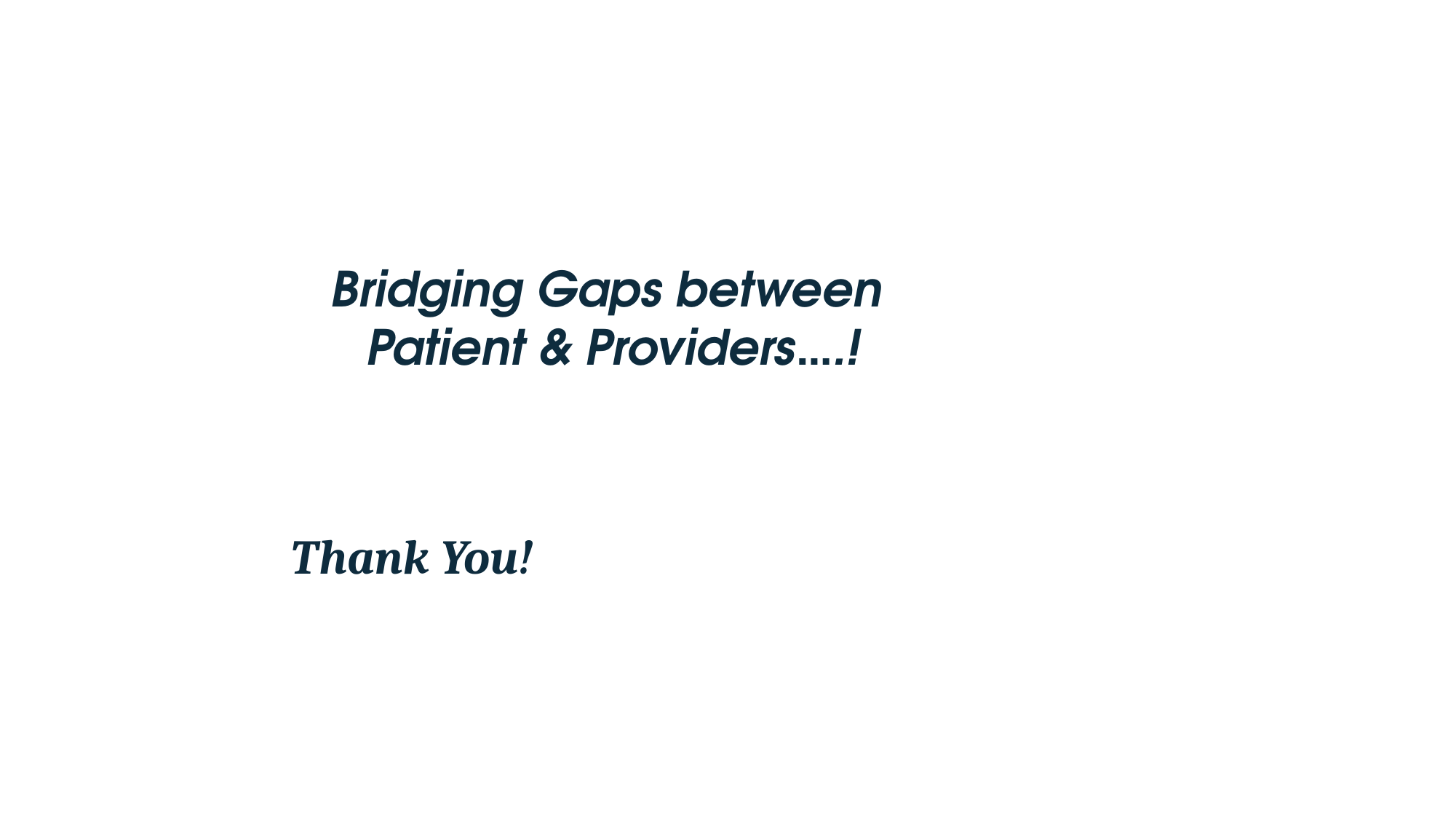

Bridging Gaps between
Patient & Providers….!
Thank You!